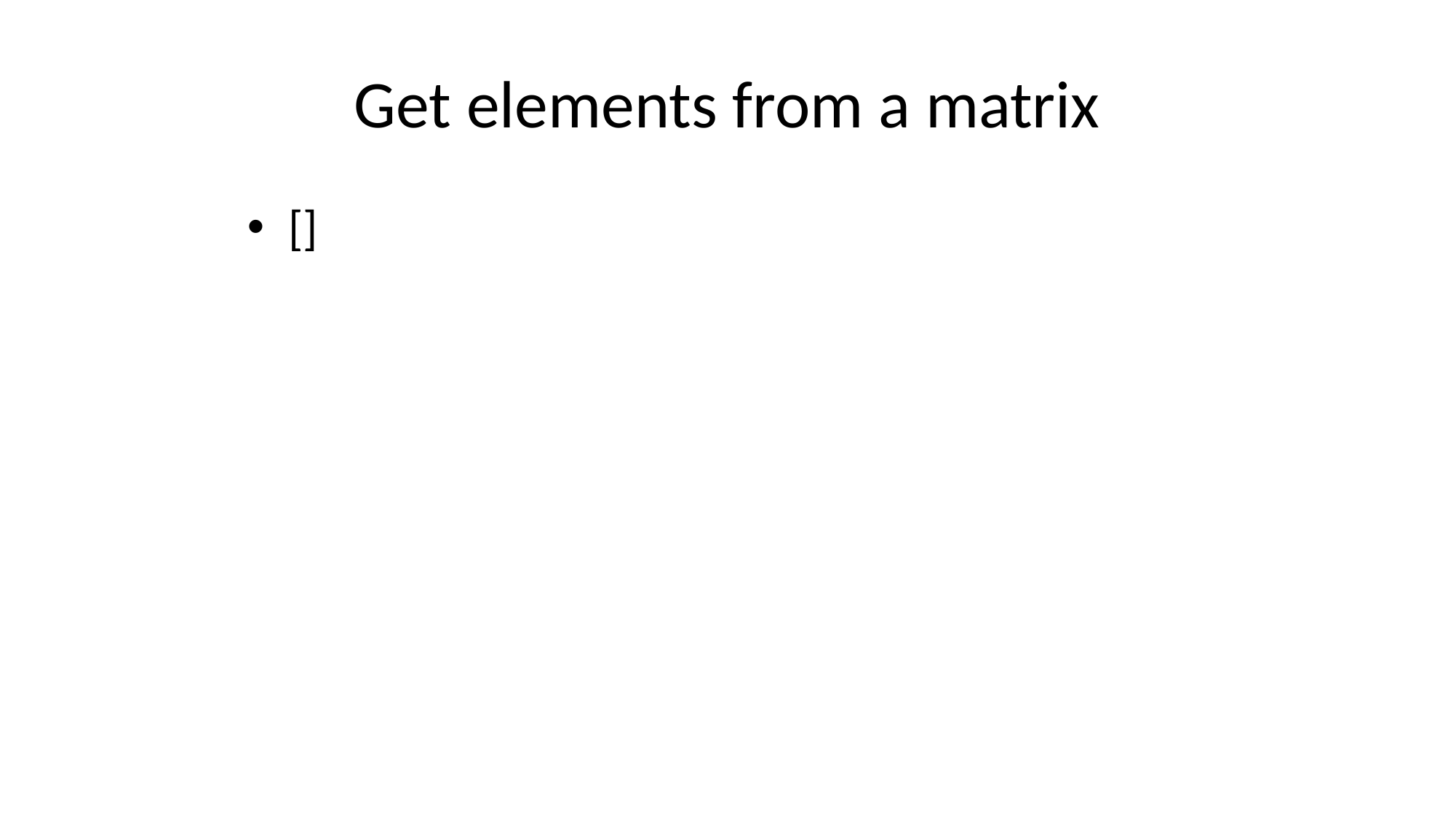

# Get elements from a matrix
[]